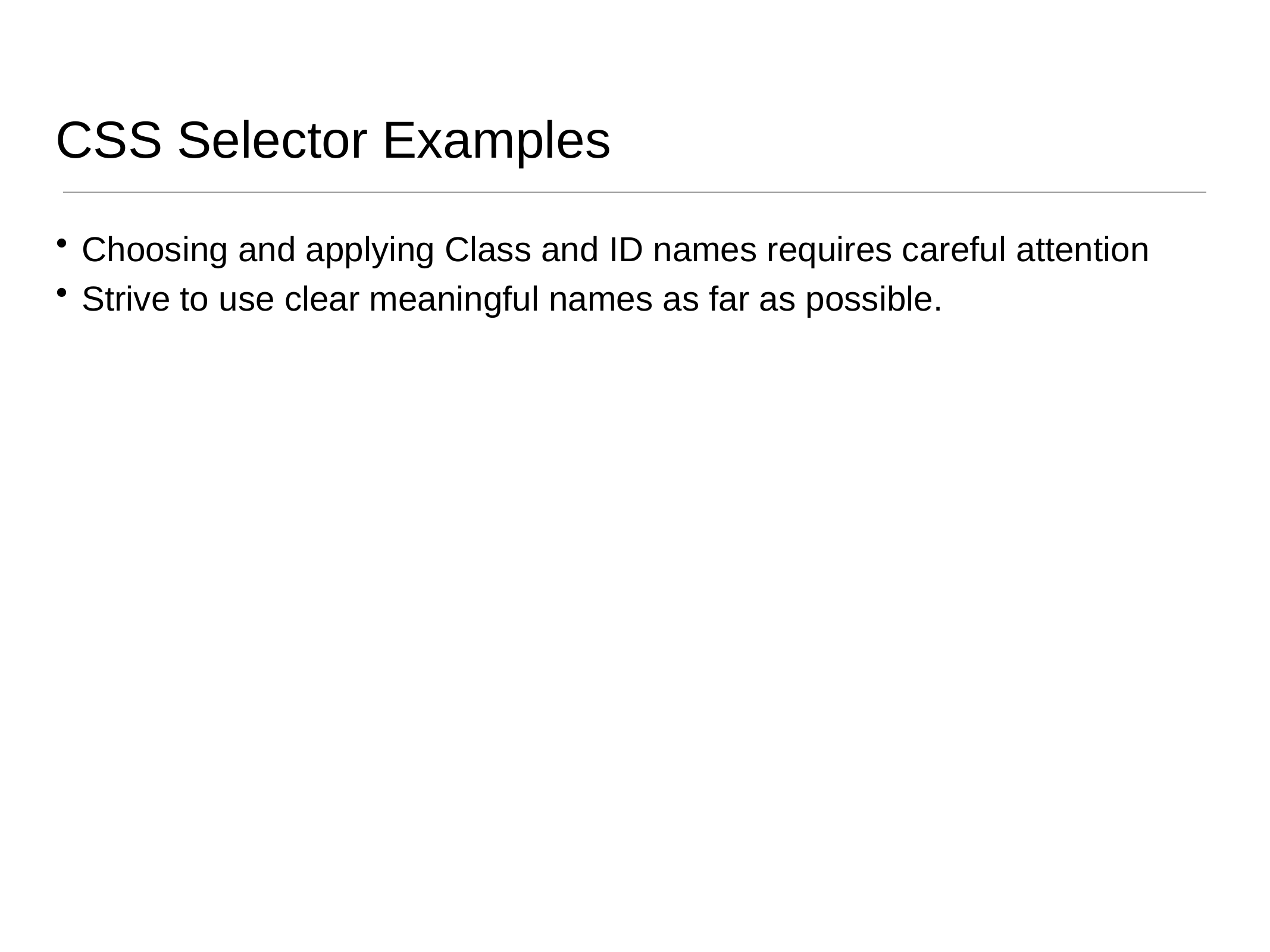

Choosing and applying Class and ID names requires careful attention
Strive to use clear meaningful names as far as possible.
# CSS Selector Examples